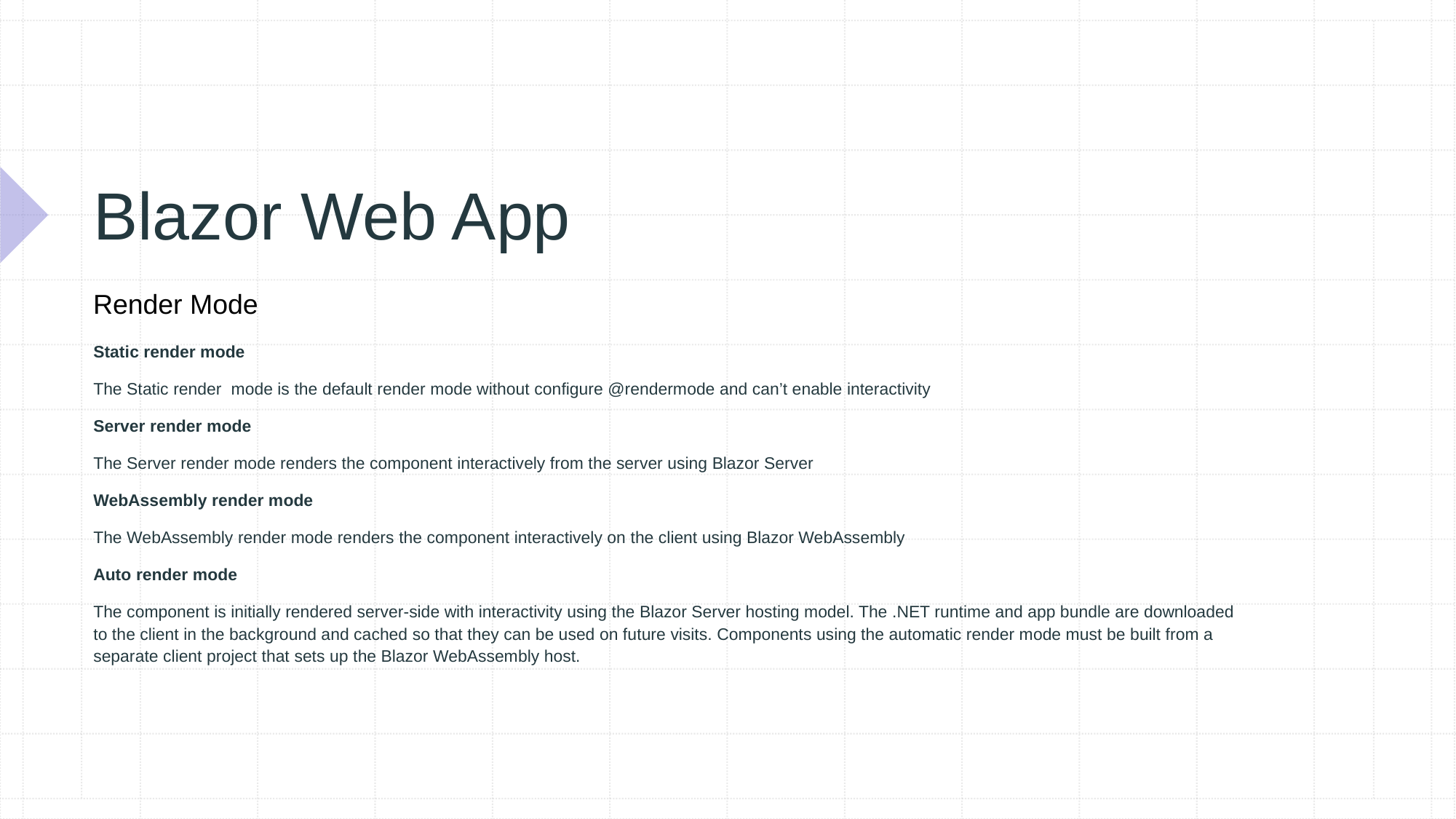

# Blazor Web App
Render Mode
Static render mode
The Static render  mode is the default render mode without configure @rendermode and can’t enable interactivity
Server render mode
The Server render mode renders the component interactively from the server using Blazor Server
WebAssembly render mode
The WebAssembly render mode renders the component interactively on the client using Blazor WebAssembly
Auto render mode
The component is initially rendered server-side with interactivity using the Blazor Server hosting model. The .NET runtime and app bundle are downloaded to the client in the background and cached so that they can be used on future visits. Components using the automatic render mode must be built from a separate client project that sets up the Blazor WebAssembly host.